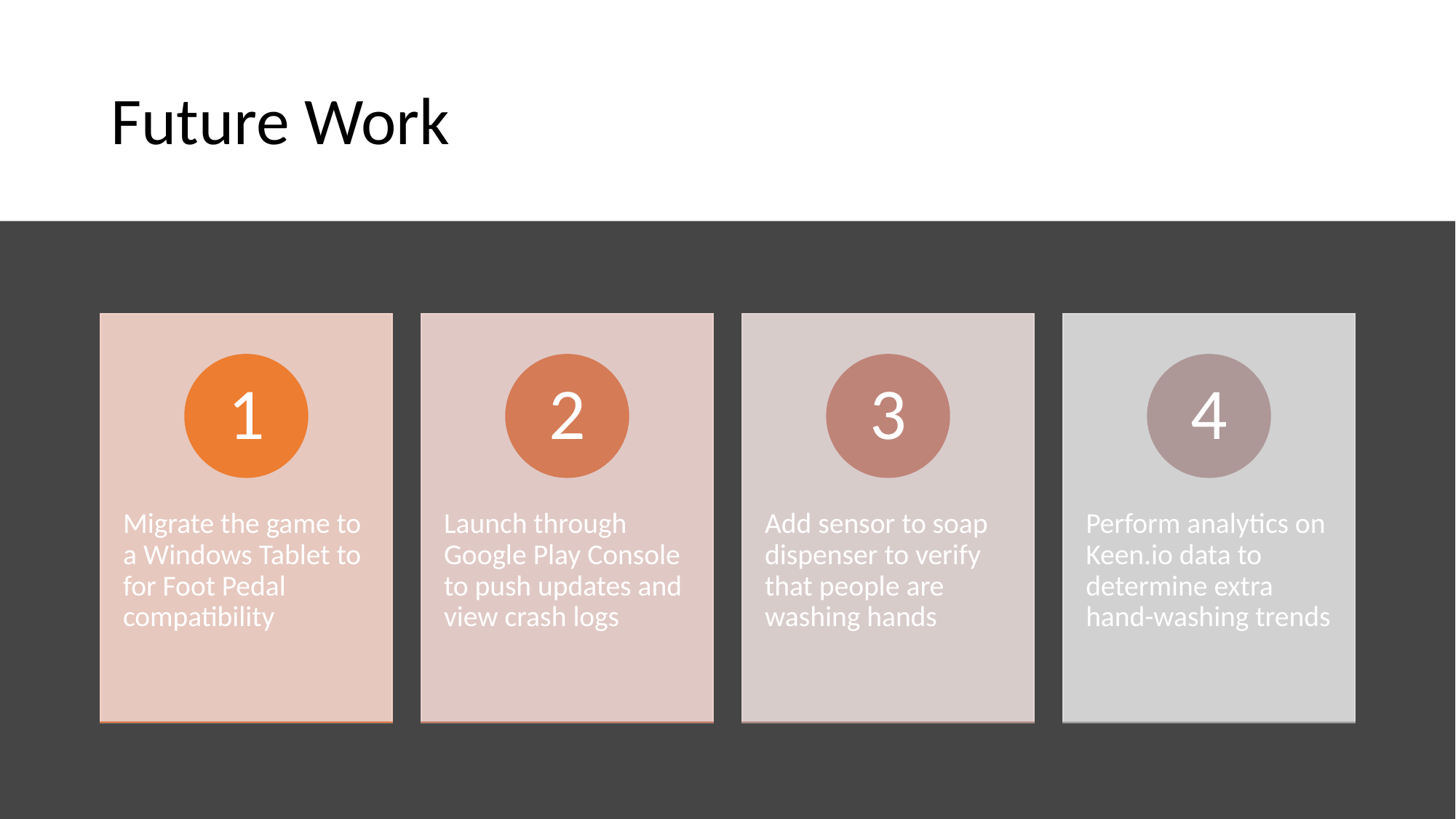

# Future Work
Migrate the game to a Windows Tablet to for Foot Pedal compatibility
1
Launch through Google Play Console to push updates and view crash logs
2
Add sensor to soap dispenser to verify that people are washing hands
3
Perform analytics on Keen.io data to determine extra hand-washing trends
4